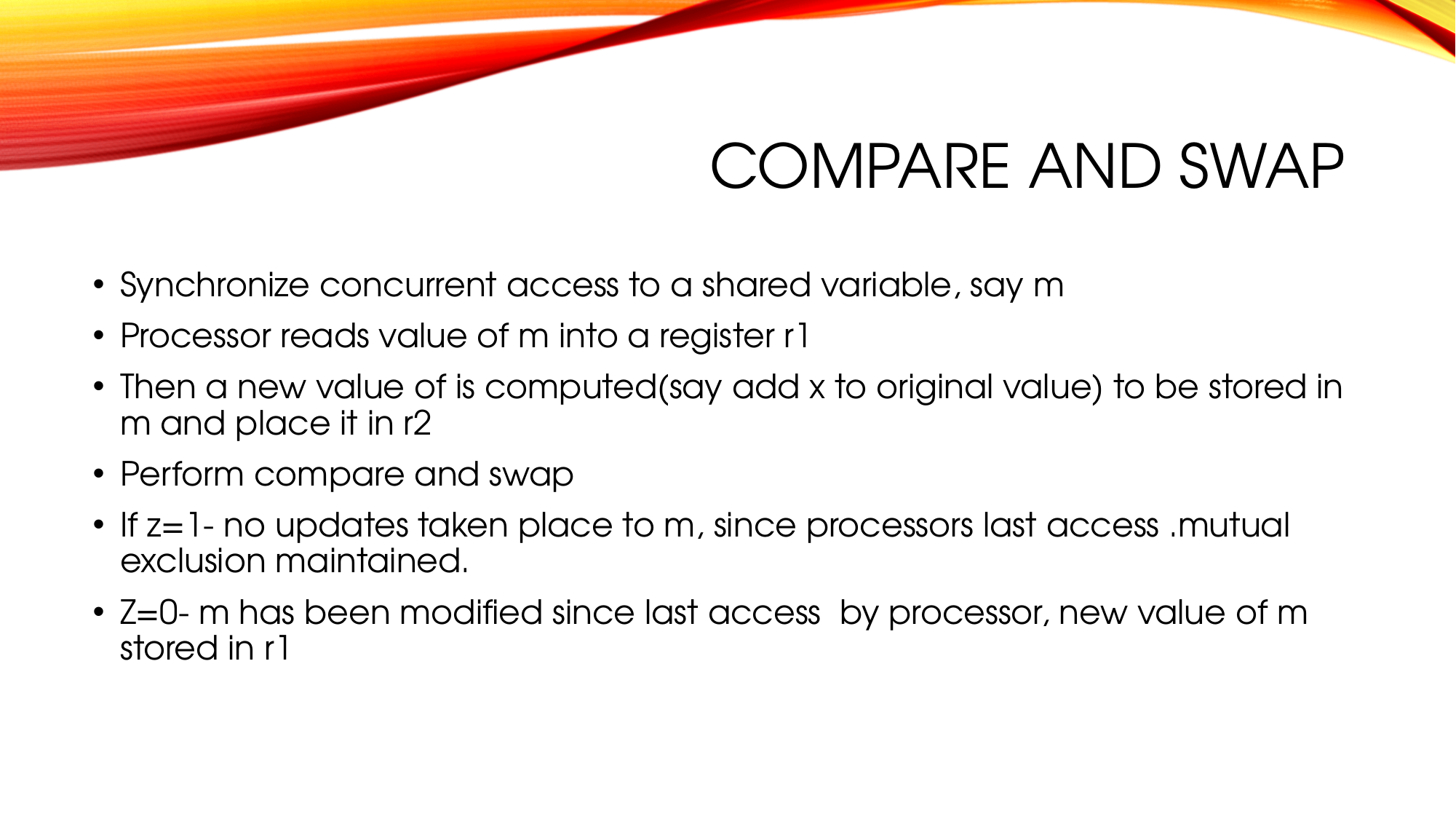

# Compare and Swap
Synchronize concurrent access to a shared variable, say m
Processor reads value of m into a register r1
Then a new value of is computed(say add x to original value) to be stored in m and place it in r2
Perform compare and swap
If z=1- no updates taken place to m, since processors last access .mutual exclusion maintained.
Z=0- m has been modified since last access  by processor, new value of m stored in r1